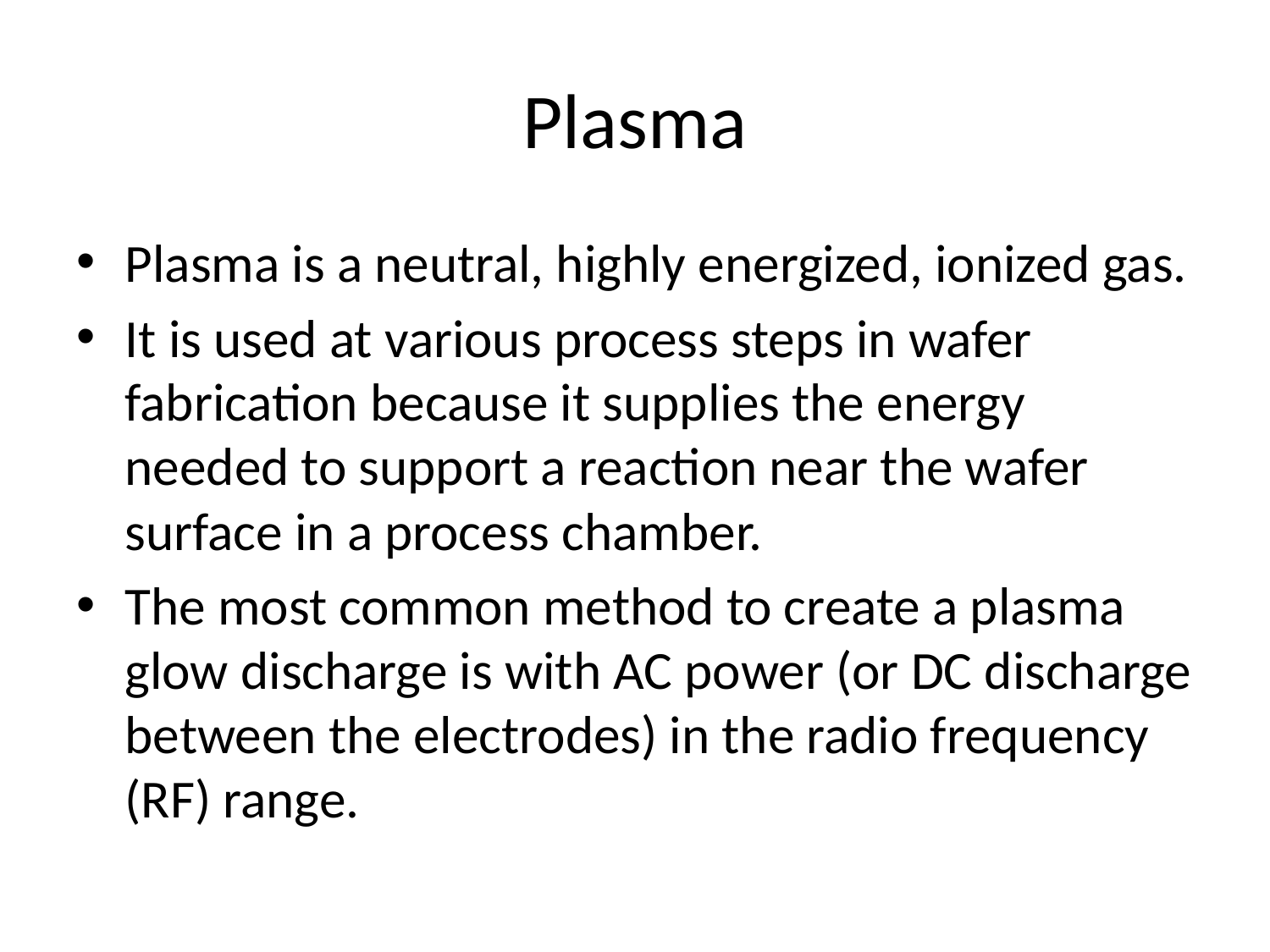

# Plasma
Plasma is a neutral, highly energized, ionized gas.
It is used at various process steps in wafer fabrication because it supplies the energy needed to support a reaction near the wafer surface in a process chamber.
The most common method to create a plasma glow discharge is with AC power (or DC discharge between the electrodes) in the radio frequency (RF) range.